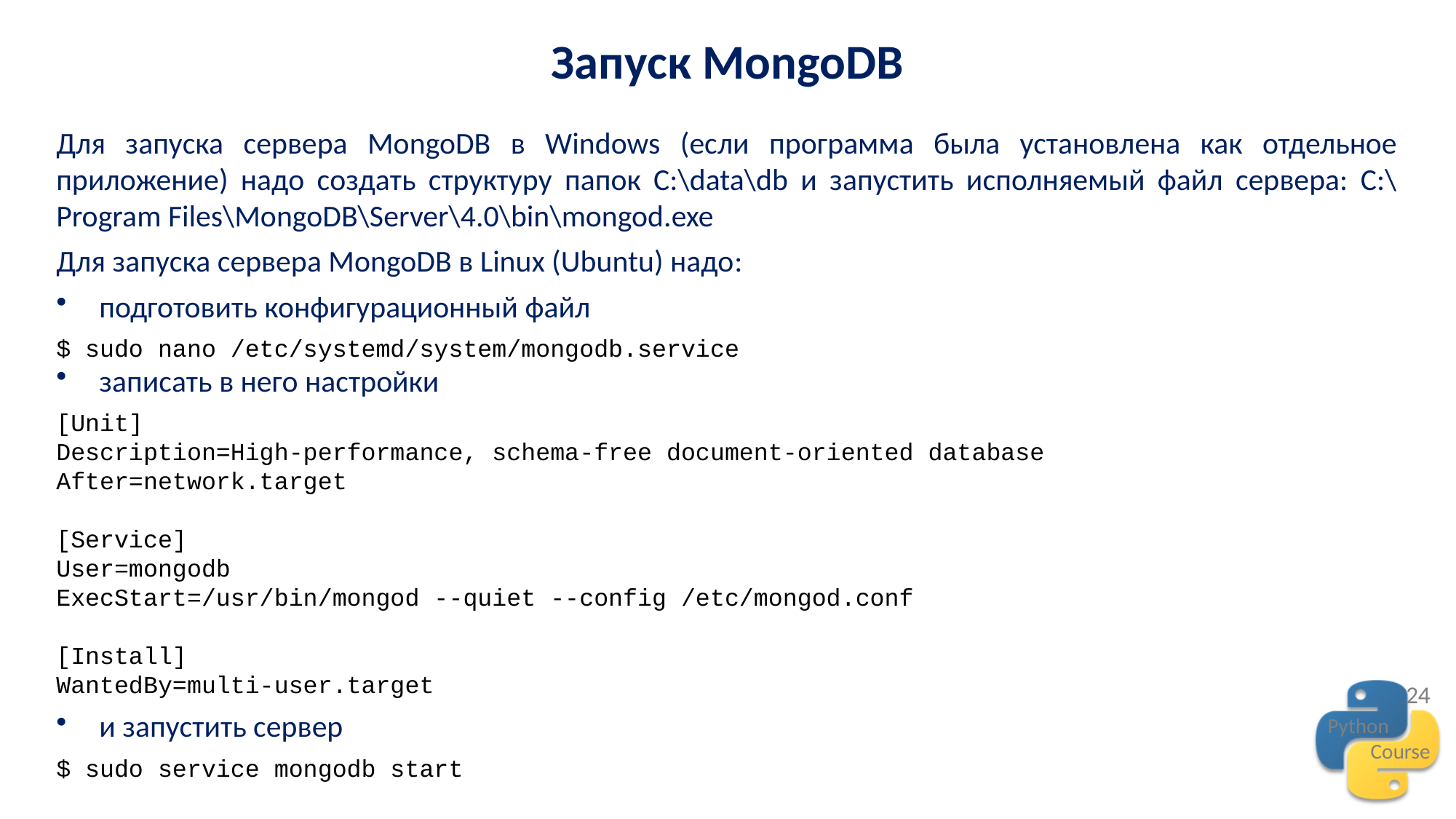

Запуск MongoDB
Для запуска сервера MongoDB в Windows (если программа была установлена как отдельное приложение) надо создать структуру папок С:\data\db и запустить исполняемый файл сервера: C:\Program Files\MongoDB\Server\4.0\bin\mongod.exe
Для запуска сервера MongoDB в Linux (Ubuntu) надо:
подготовить конфигурационный файл
$ sudo nano /etc/systemd/system/mongodb.service
записать в него настройки
[Unit]
Description=High-performance, schema-free document-oriented database
After=network.target

[Service]
User=mongodb
ExecStart=/usr/bin/mongod --quiet --config /etc/mongod.conf

[Install]
WantedBy=multi-user.target
и запустить сервер
$ sudo service mongodb start